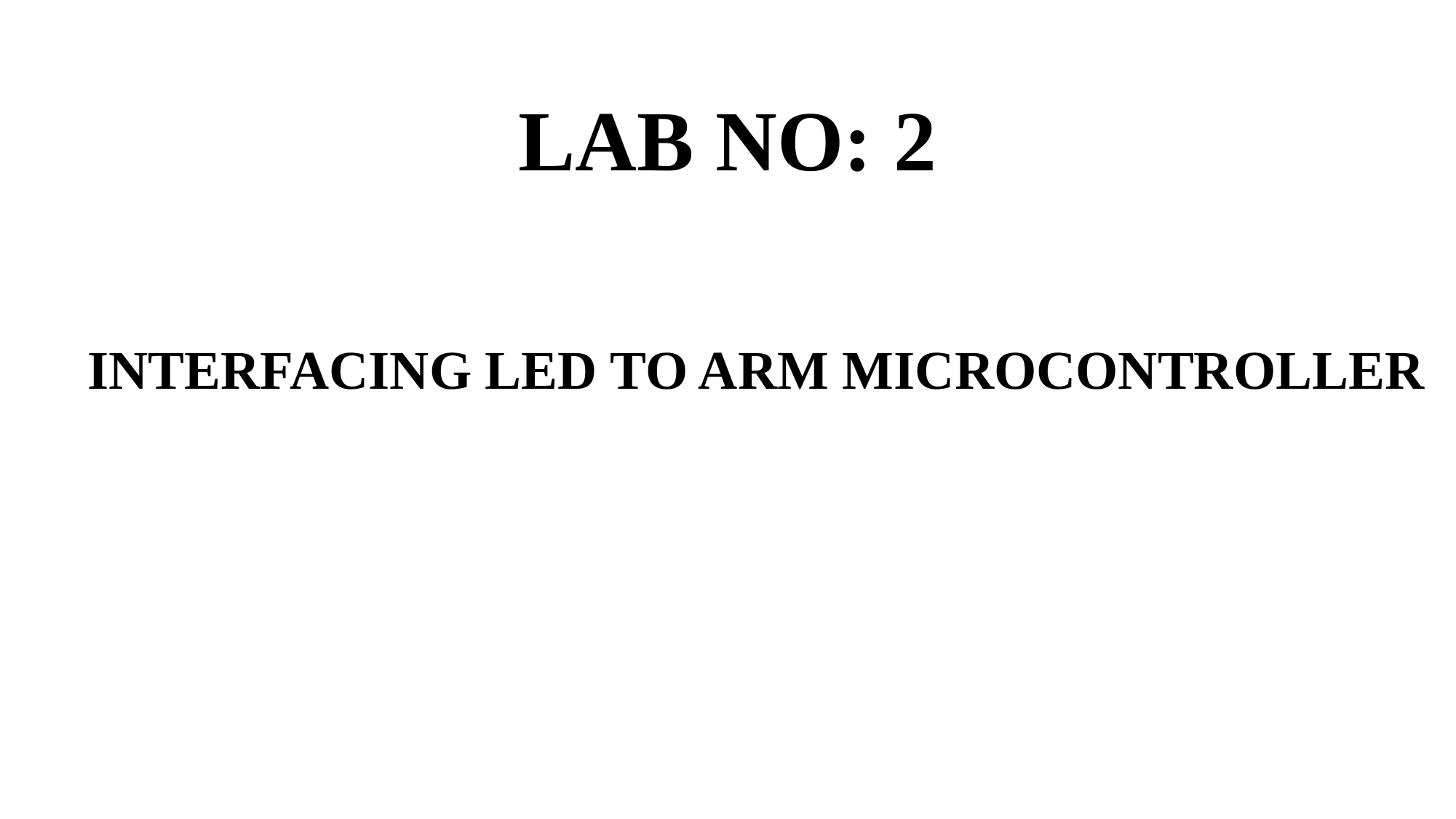

# LAB NO: 2
INTERFACING LED TO ARM MICROCONTROLLER